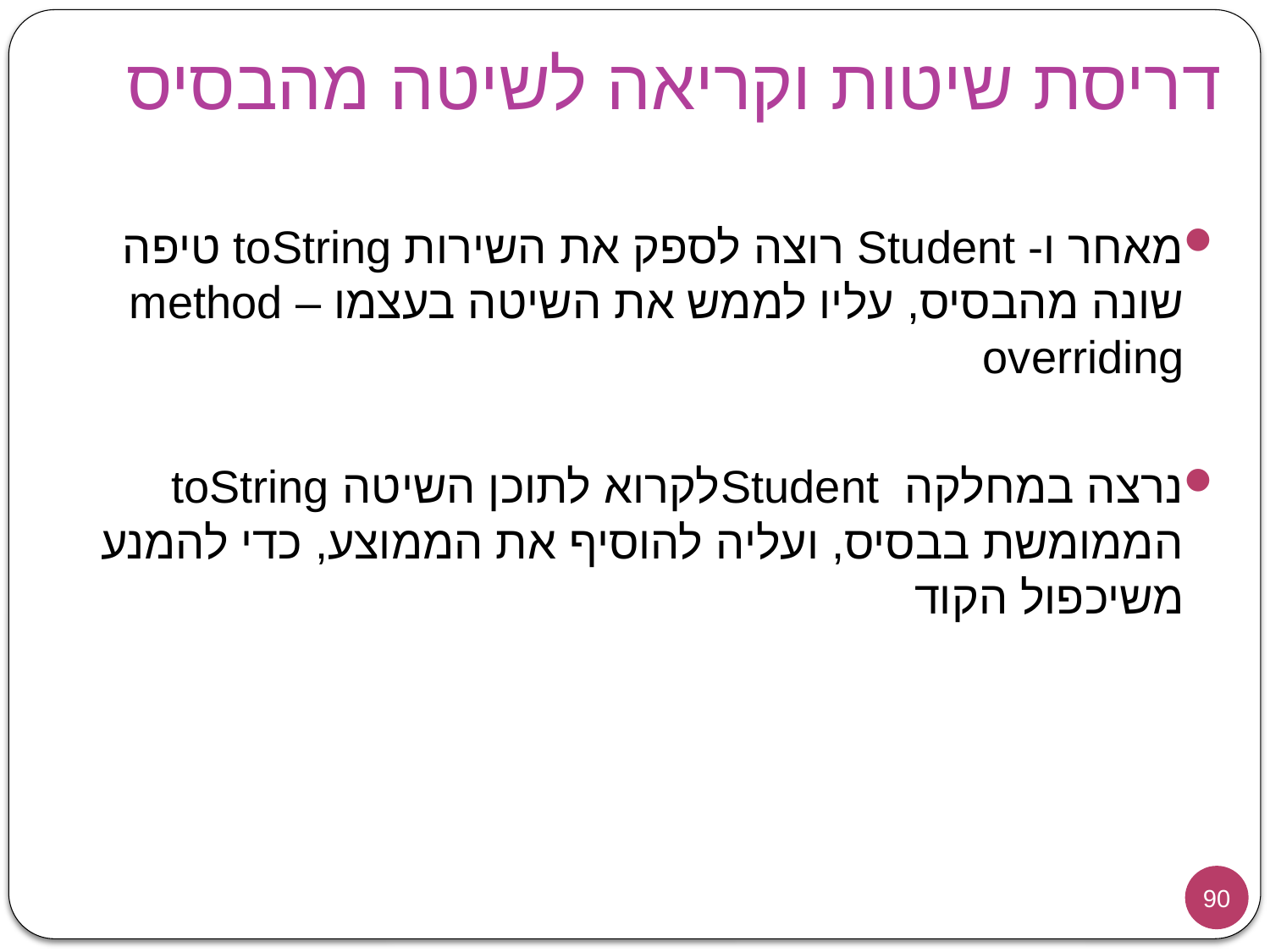

# דריסת שיטות וקריאה לשיטה מהבסיס

מאחר ו- Student רוצה לספק את השירות toString טיפה שונה מהבסיס, עליו לממש את השיטה בעצמו – method overriding

נרצה במחלקה  Studentלקרוא לתוכן השיטה toString הממומשת בבסיס, ועליה להוסיף את הממוצע, כדי להמנע משיכפול הקוד

90